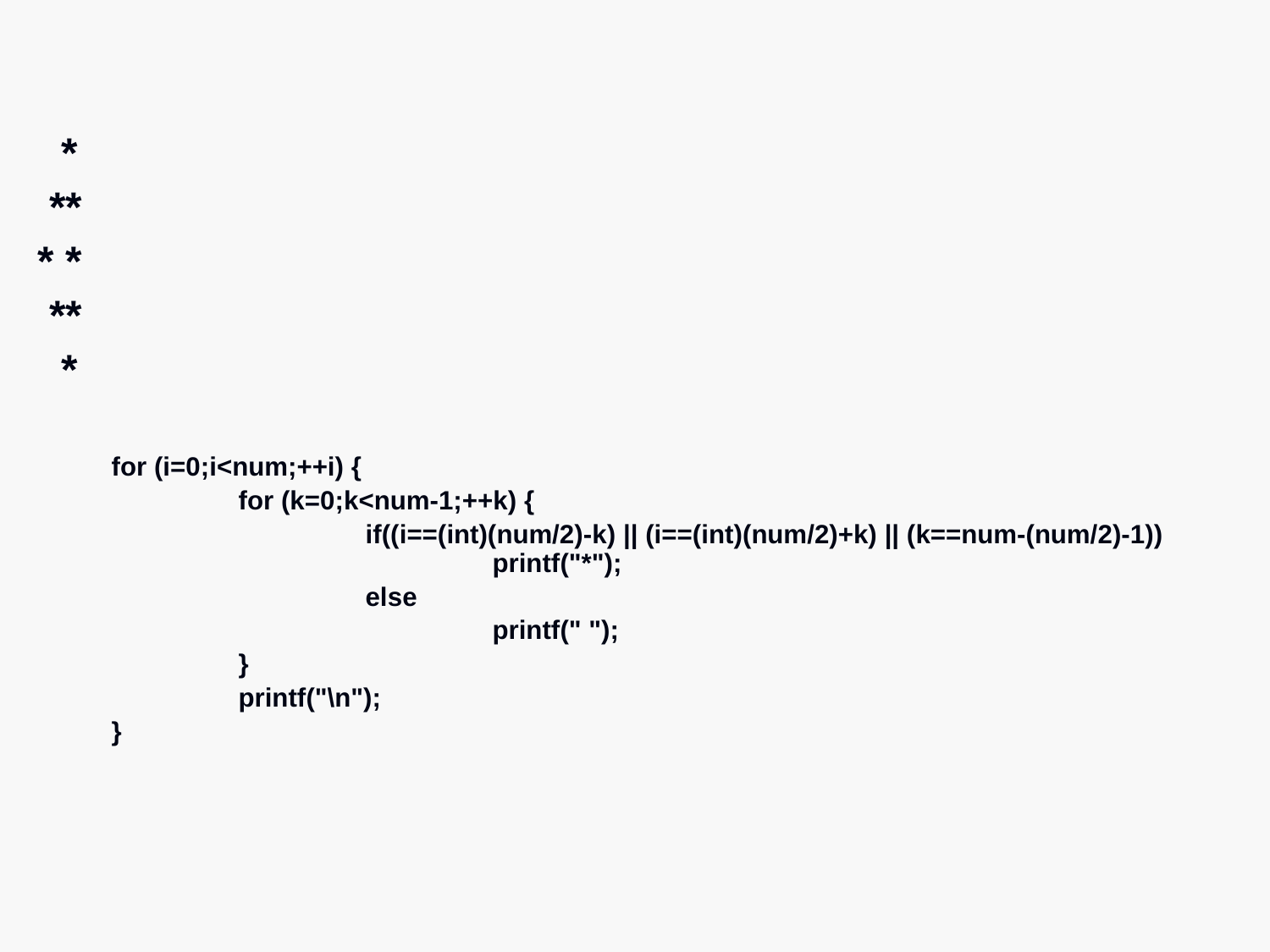

*
 **
* *
 **
  *

	for (i=0;i<num;++i) {
		for (k=0;k<num-1;++k) {
			if((i==(int)(num/2)-k) || (i==(int)(num/2)+k) || (k==num-(num/2)-1)) 			printf("*");
			else
				printf(" ");
		}
		printf("\n");
	}